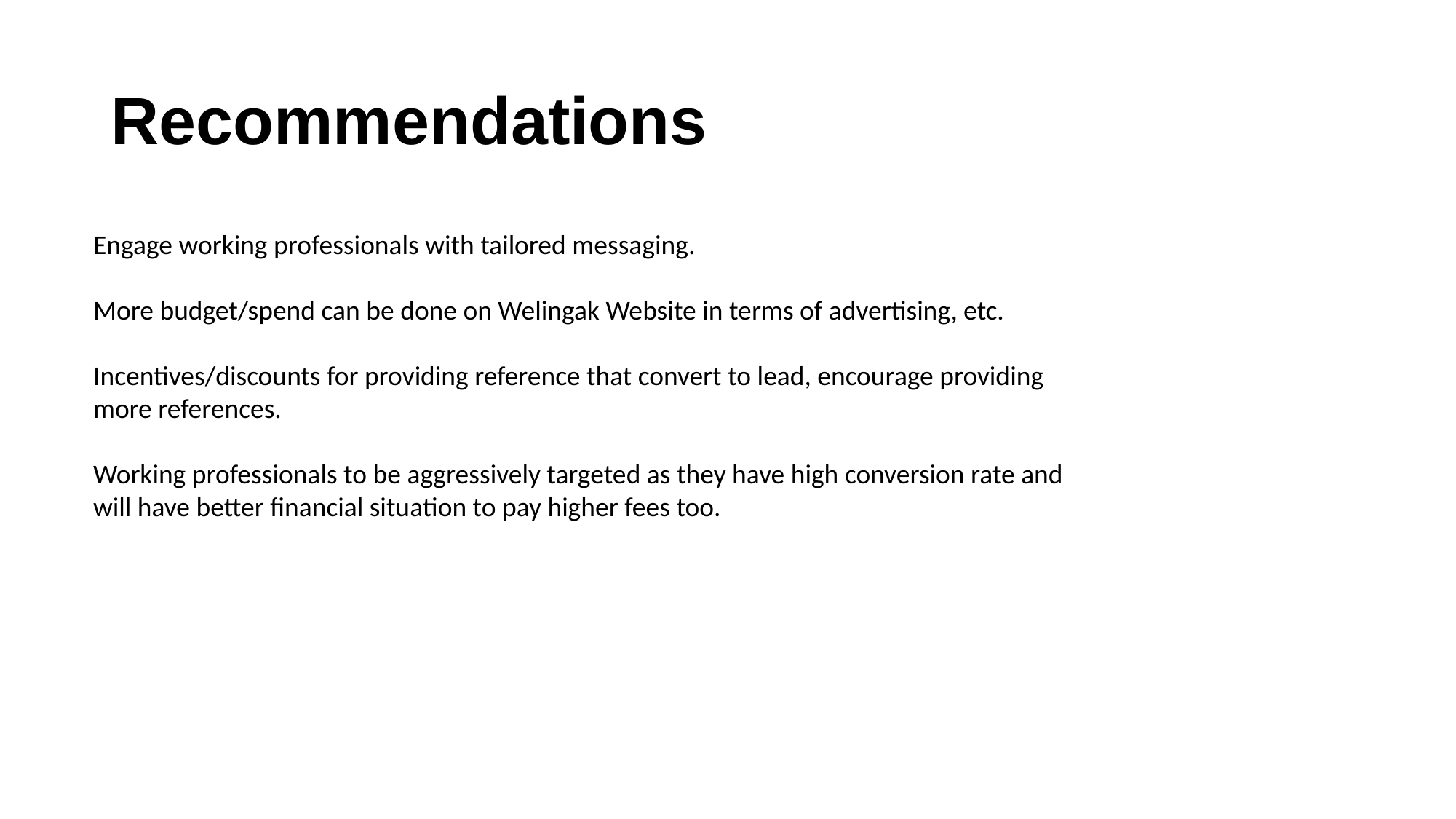

# Recommendations

Engage working professionals with tailored messaging.

More budget/spend can be done on Welingak Website in terms of advertising, etc.

Incentives/discounts for providing reference that convert to lead, encourage providing more references.

Working professionals to be aggressively targeted as they have high conversion rate and will have better financial situation to pay higher fees too.